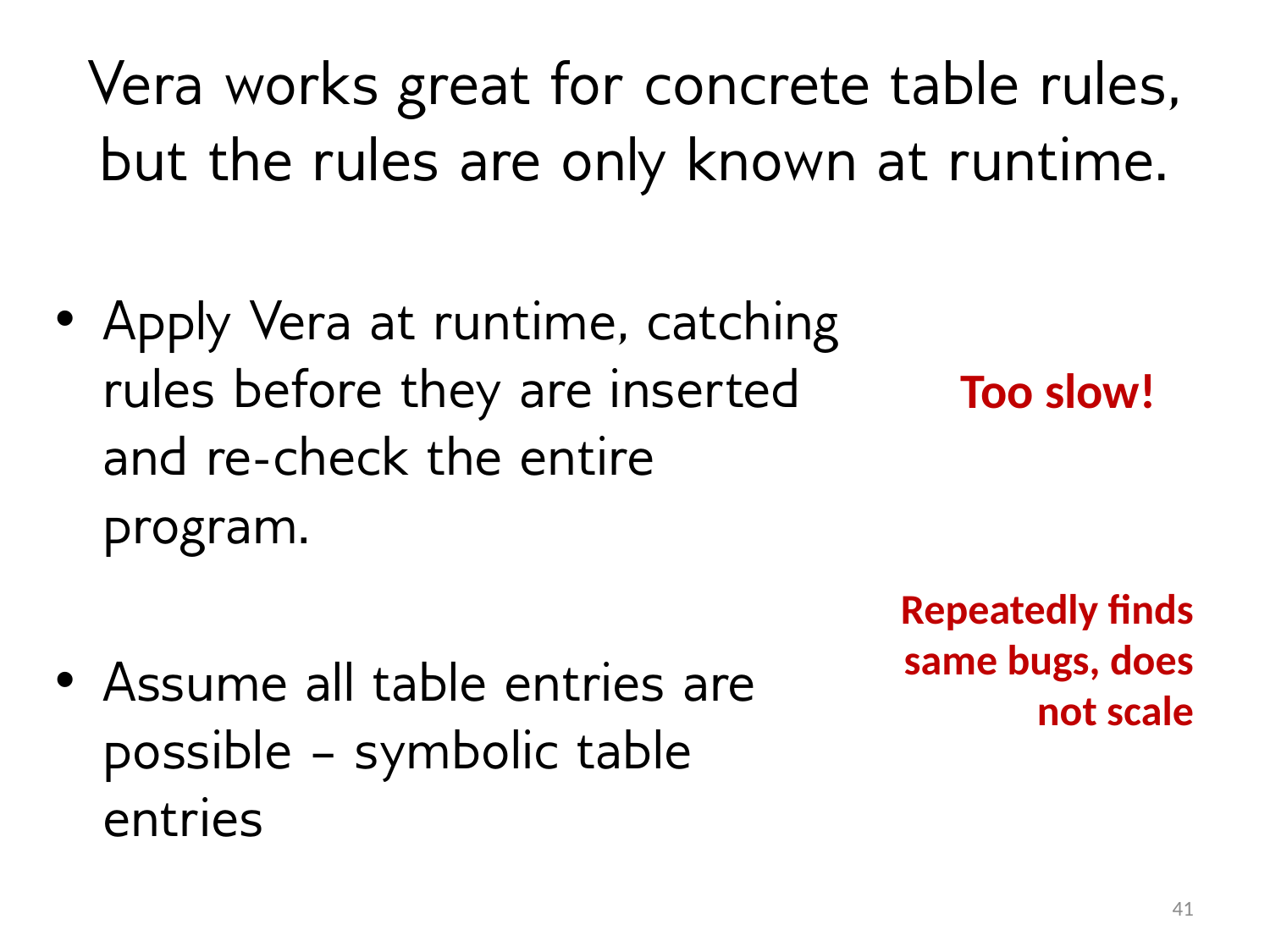

# Vera works great for concrete table rules, but the rules are only known at runtime.
Apply Vera at runtime, catching rules before they are inserted and re-check the entire program.

Assume all table entries are possible – symbolic table entries

Too slow!
Repeatedly finds same bugs, does not scale
41